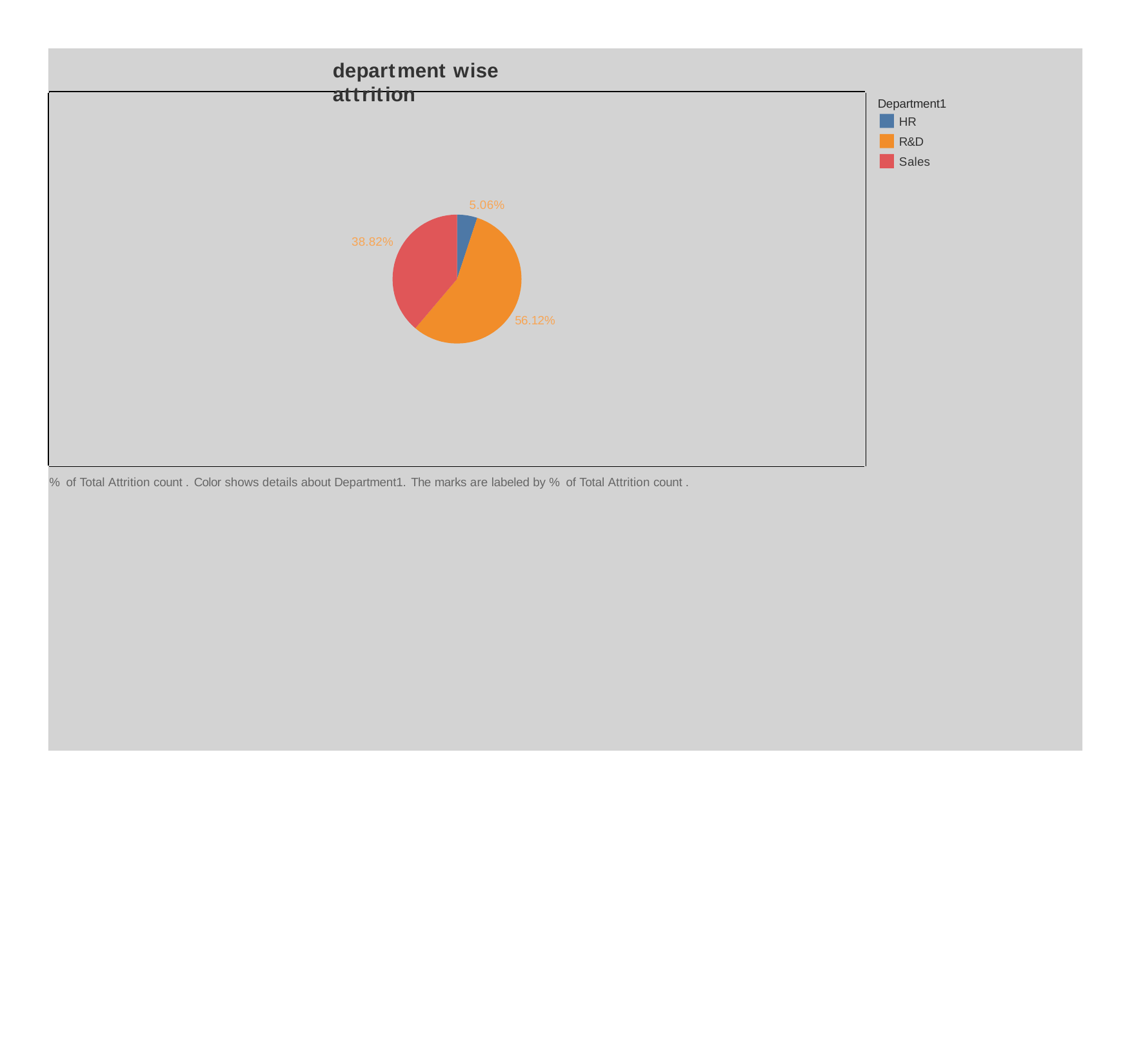

department wise attrition
Department1
HR
R&D  Sales

5.06%

38.82%
56.12%
% of Total Attrition count . Color shows details about Department1. The marks are labeled by % of Total Attrition count .